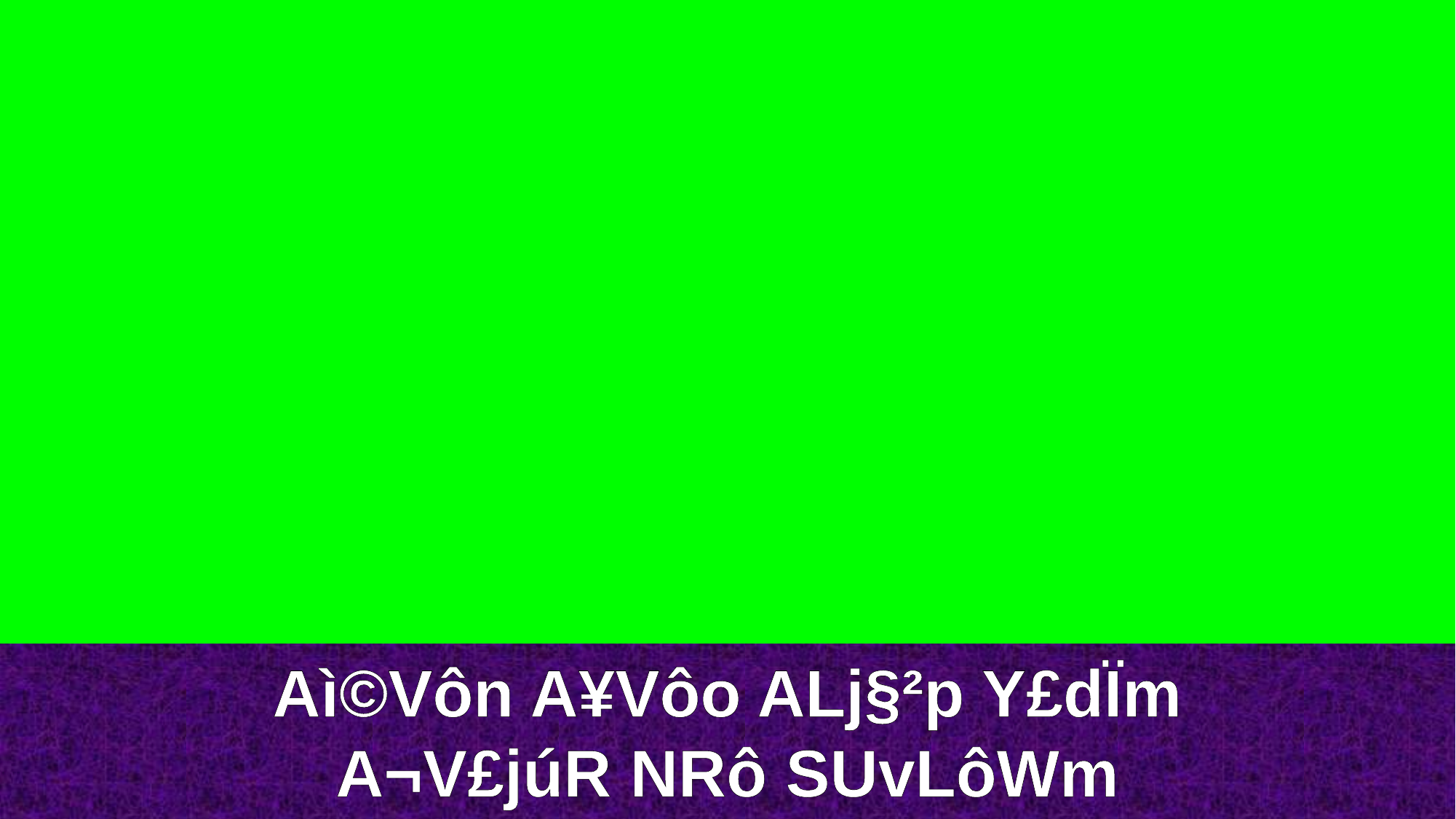

Aì©Vôn A¥Vôo ALj§²p Y£dÏm
A¬V£júR NRô SUvLôWm